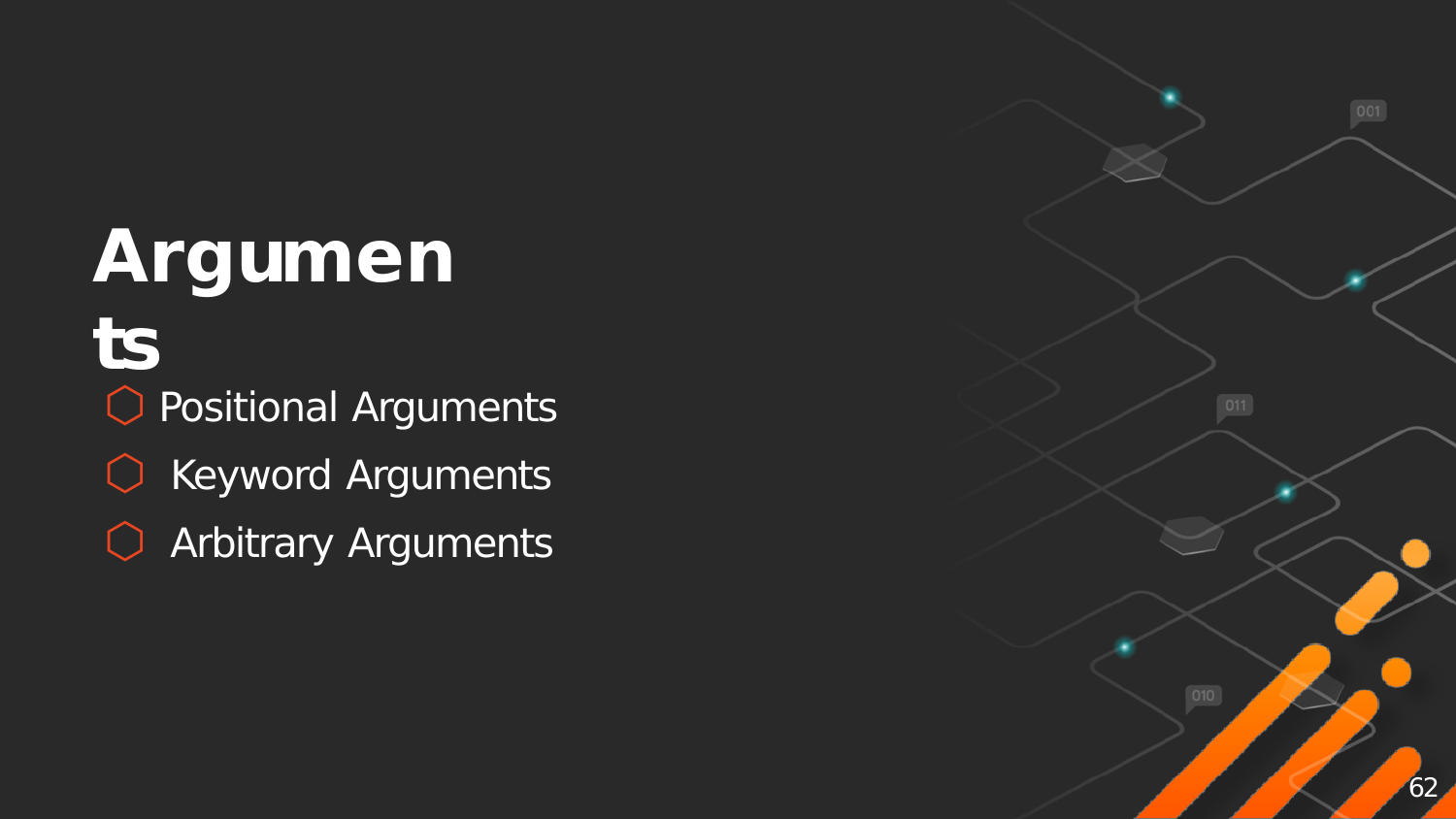

# Arguments
⬡ Positional Arguments
⬡  Keyword Arguments
⬡  Arbitrary Arguments
62